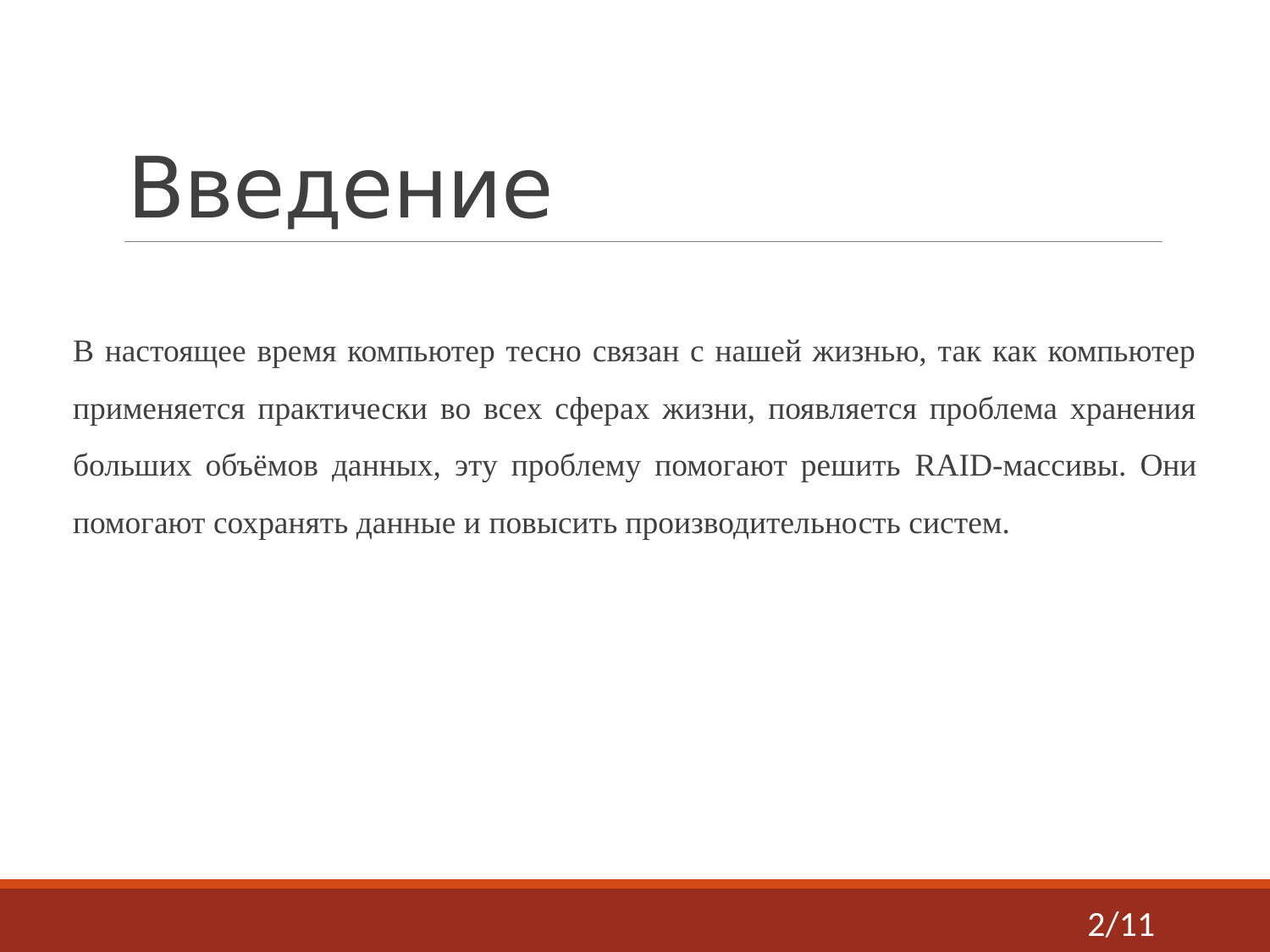

# Введение
В настоящее время компьютер тесно связан с нашей жизнью, так как компьютер применяется практически во всех сферах жизни, появляется проблема хранения больших объёмов данных, эту проблему помогают решить RAID-массивы. Они помогают сохранять данные и повысить производительность систем.

2/11